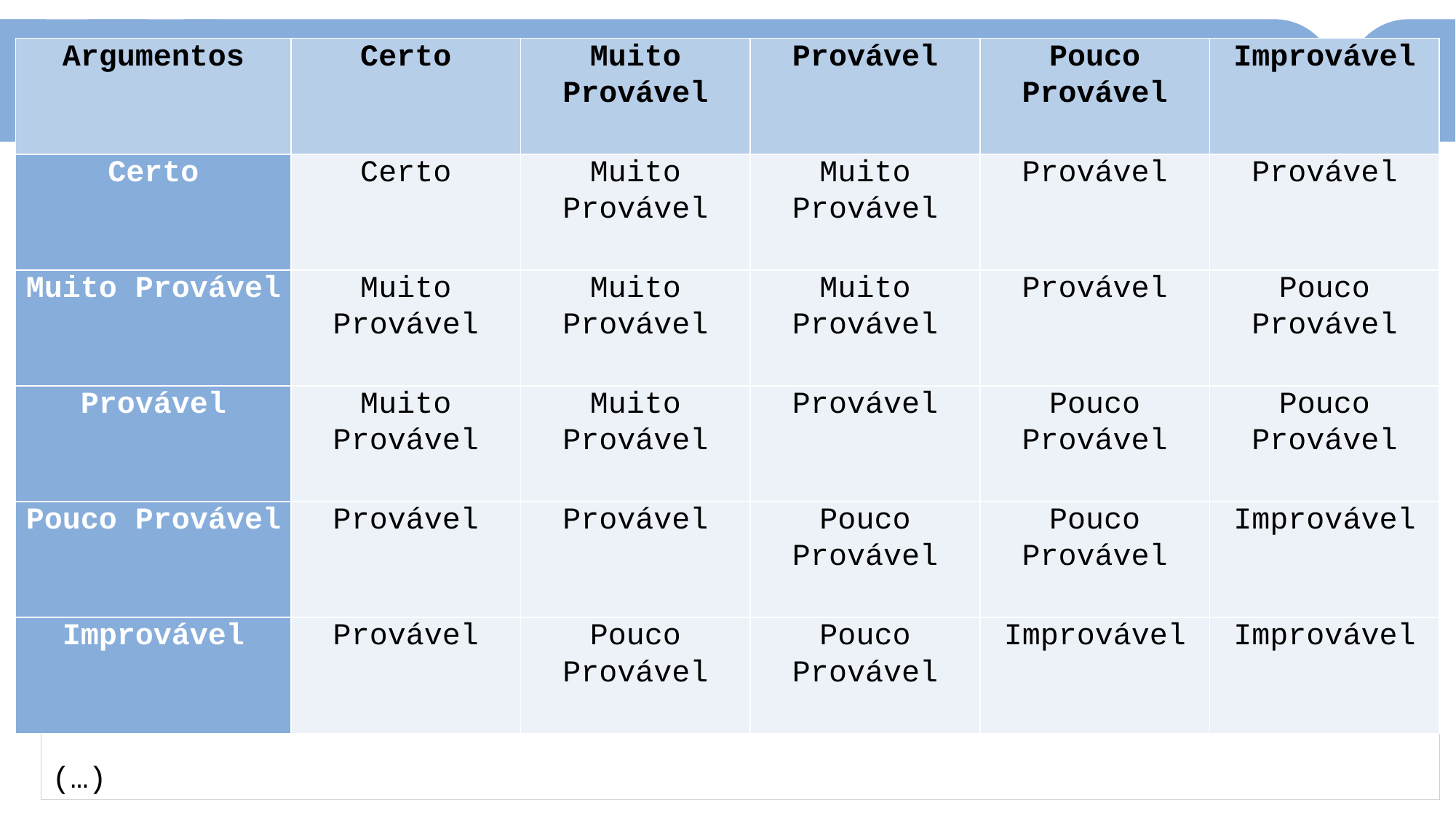

| Argumentos | Certo | Muito Provável | Provável | Pouco Provável | Improvável |
| --- | --- | --- | --- | --- | --- |
| Certo | Certo | Muito Provável | Muito Provável | Provável | Provável |
| Muito Provável | Muito Provável | Muito Provável | Muito Provável | Provável | Pouco Provável |
| Provável | Muito Provável | Muito Provável | Provável | Pouco Provável | Pouco Provável |
| Pouco Provável | Provável | Provável | Pouco Provável | Pouco Provável | Improvável |
| Improvável | Provável | Pouco Provável | Pouco Provável | Improvável | Improvável |
SISTEMAS DE INFERÊNCIA
% Extensao do meta-predicado rp:Diagnostico,Grau,Explicacao,Lista
de Medicamentos, Lista de Tratamento->{V,F}

rp( D, G, (D com G) porque Jc, [M|LM],[T|LT]):-
	(se C entao D) :: (Gr,M,T),
	rp(C,Gc,Jc,LM,LT),
	prob(Gr,Gc,G).
(…)